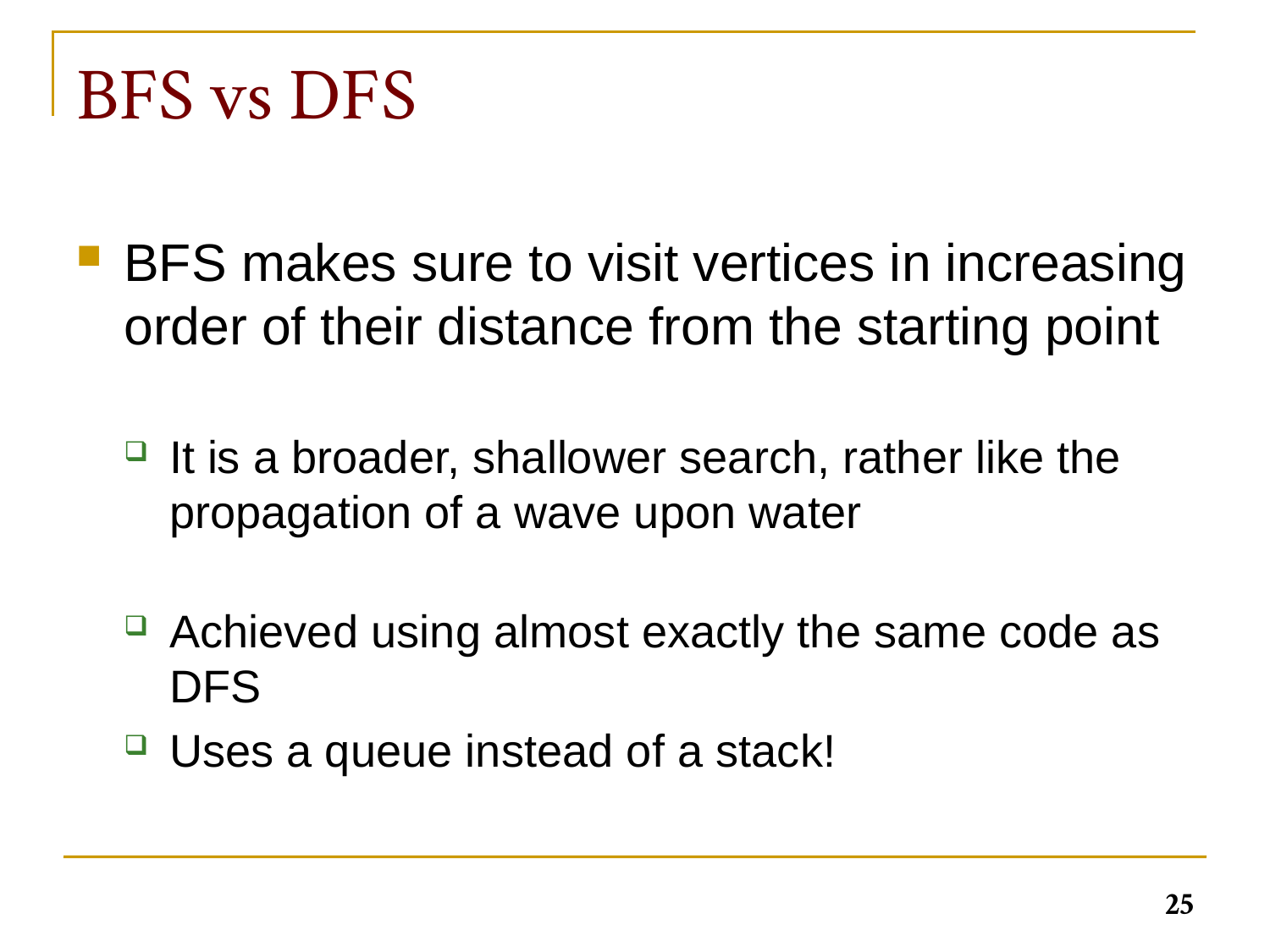

# BFS vs DFS
BFS makes sure to visit vertices in increasing order of their distance from the starting point
It is a broader, shallower search, rather like the propagation of a wave upon water
Achieved using almost exactly the same code as DFS
Uses a queue instead of a stack!
25